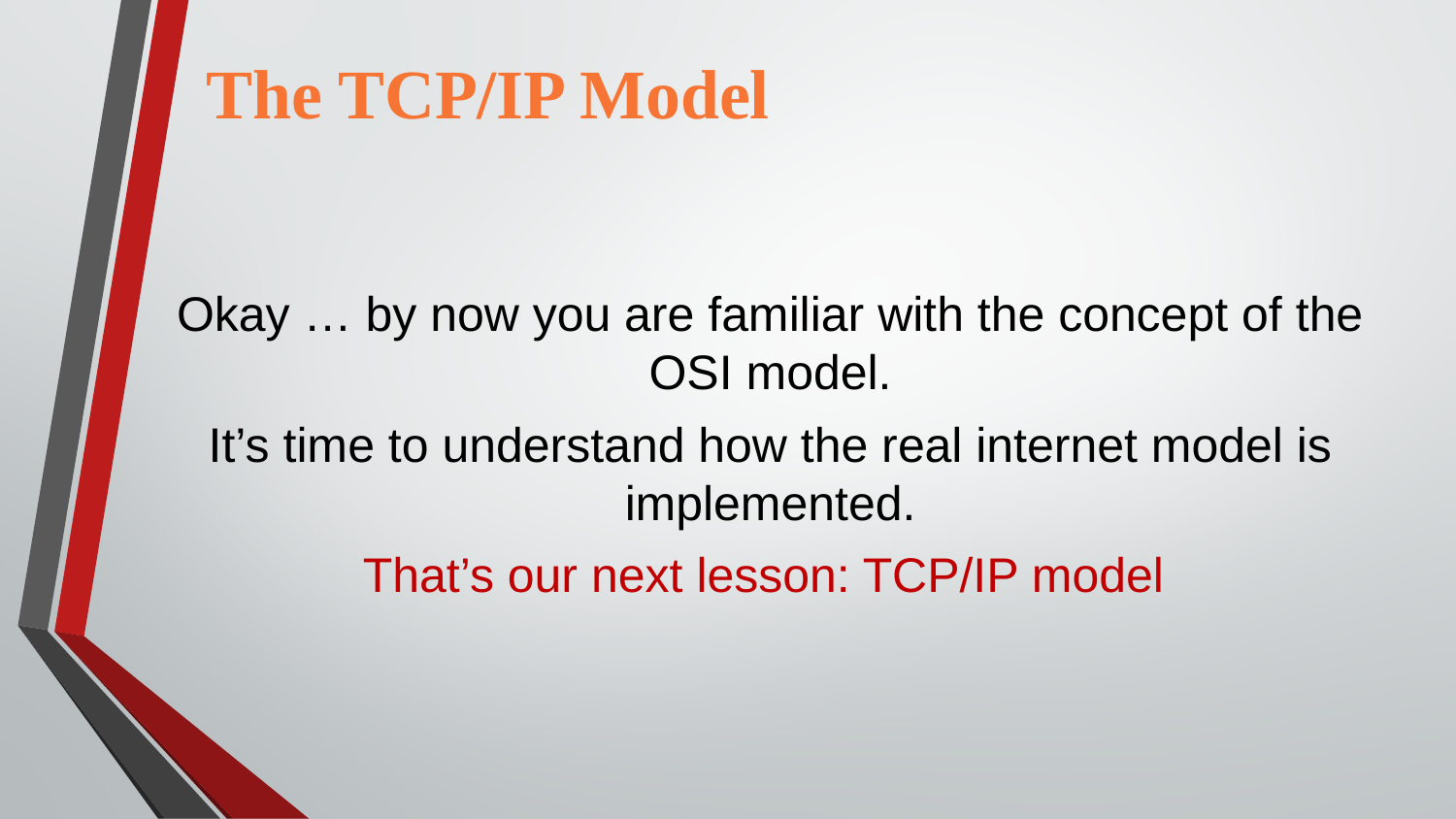

The TCP/IP Model
Okay … by now you are familiar with the concept of the OSI model.
It’s time to understand how the real internet model is implemented.
That’s our next lesson: TCP/IP model